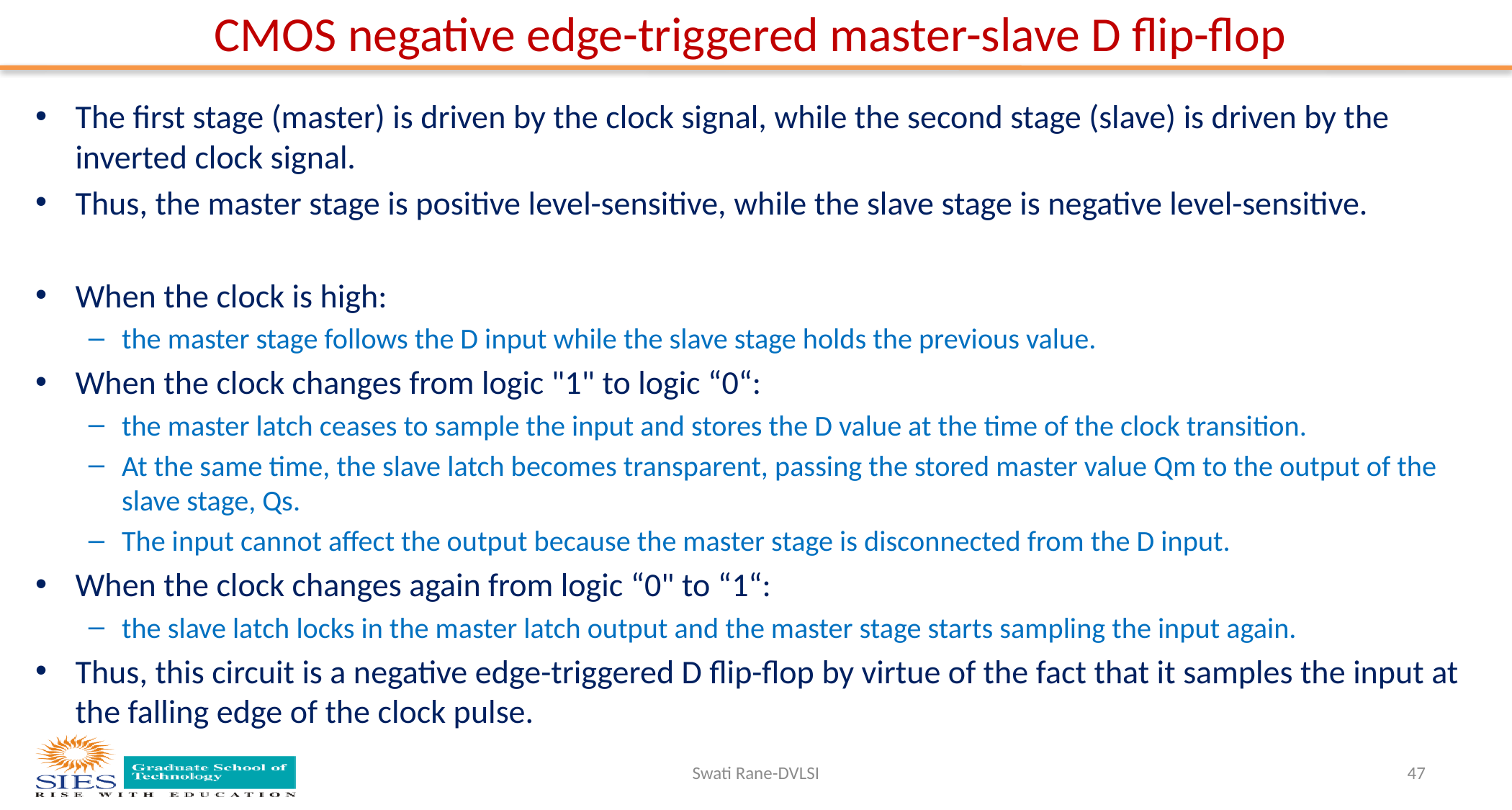

# CMOS negative edge-triggered master-slave D flip-flop
The first stage (master) is driven by the clock signal, while the second stage (slave) is driven by the inverted clock signal.
Thus, the master stage is positive level-sensitive, while the slave stage is negative level-sensitive.

When the clock is high:
the master stage follows the D input while the slave stage holds the previous value.
When the clock changes from logic "1" to logic “0“:
the master latch ceases to sample the input and stores the D value at the time of the clock transition.
At the same time, the slave latch becomes transparent, passing the stored master value Qm to the output of the slave stage, Qs.
The input cannot affect the output because the master stage is disconnected from the D input.
When the clock changes again from logic “0" to “1“:
the slave latch locks in the master latch output and the master stage starts sampling the input again.
Thus, this circuit is a negative edge-triggered D flip-flop by virtue of the fact that it samples the input at the falling edge of the clock pulse.
Swati Rane-DVLSI
47